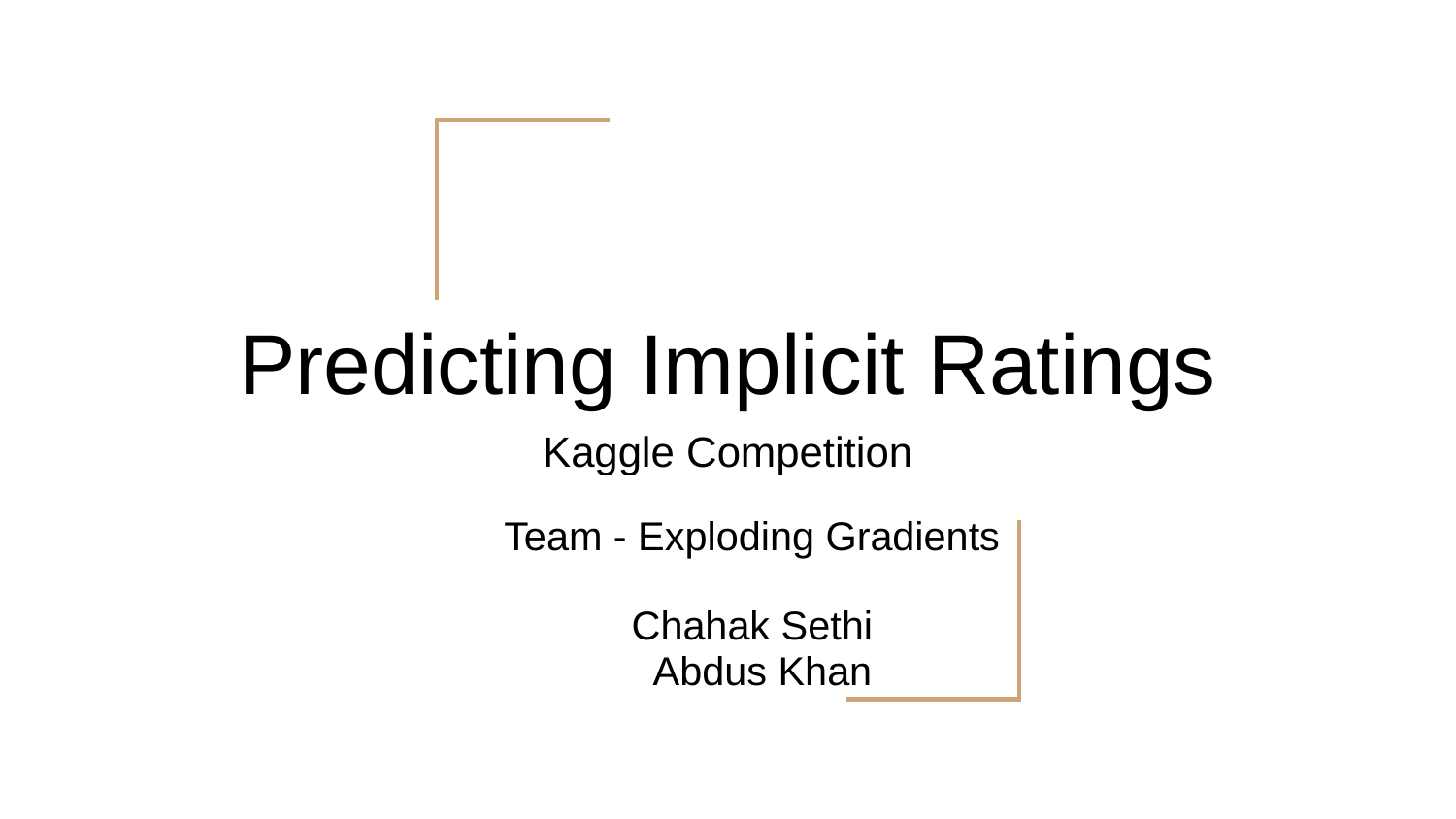

# Predicting Implicit Ratings
Kaggle Competition
Team - Exploding Gradients

Chahak Sethi
 			 	 Abdus Khan